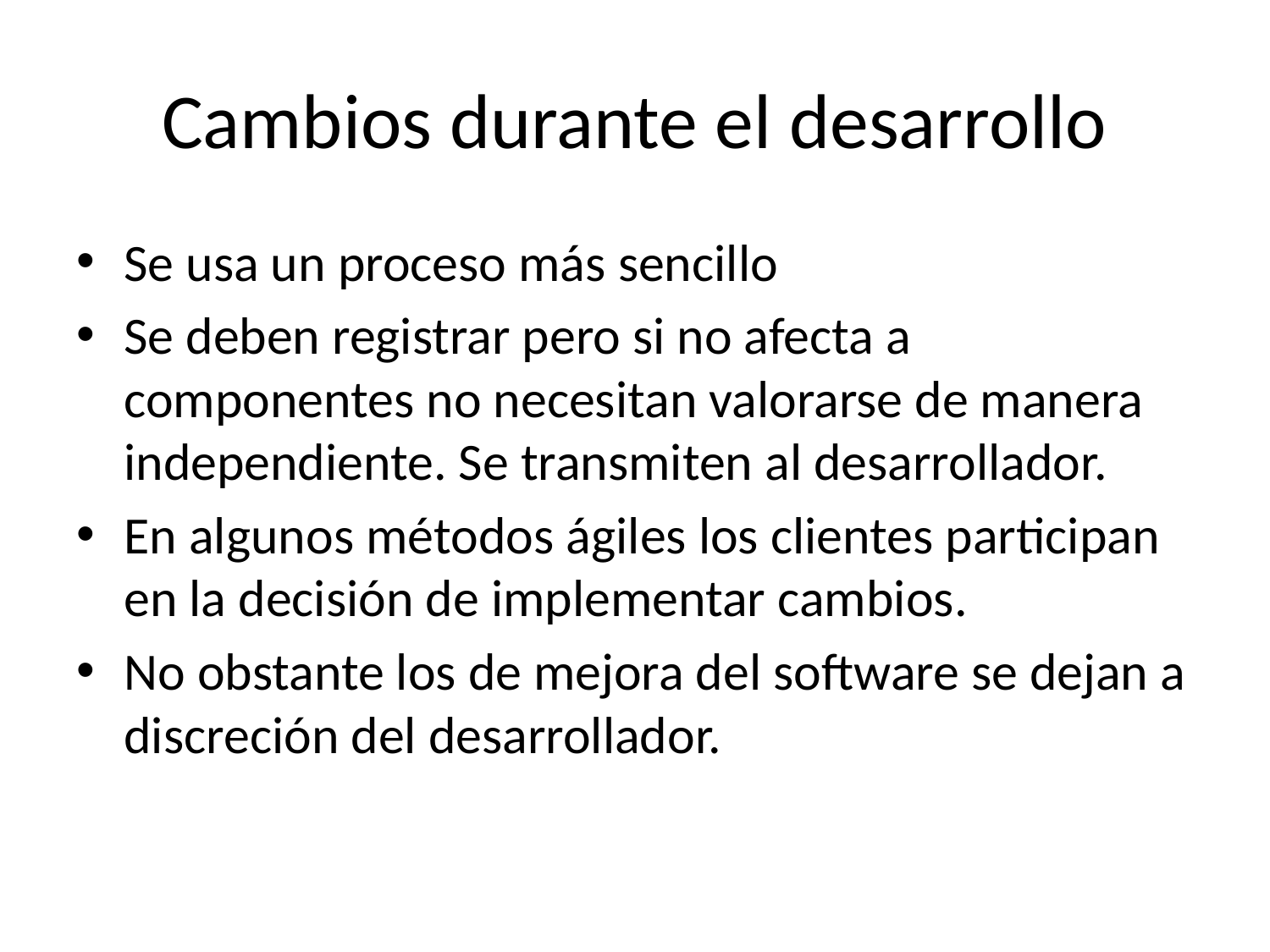

# Cambios durante el desarrollo
Se usa un proceso más sencillo
Se deben registrar pero si no afecta a componentes no necesitan valorarse de manera independiente. Se transmiten al desarrollador.
En algunos métodos ágiles los clientes participan en la decisión de implementar cambios.
No obstante los de mejora del software se dejan a discreción del desarrollador.